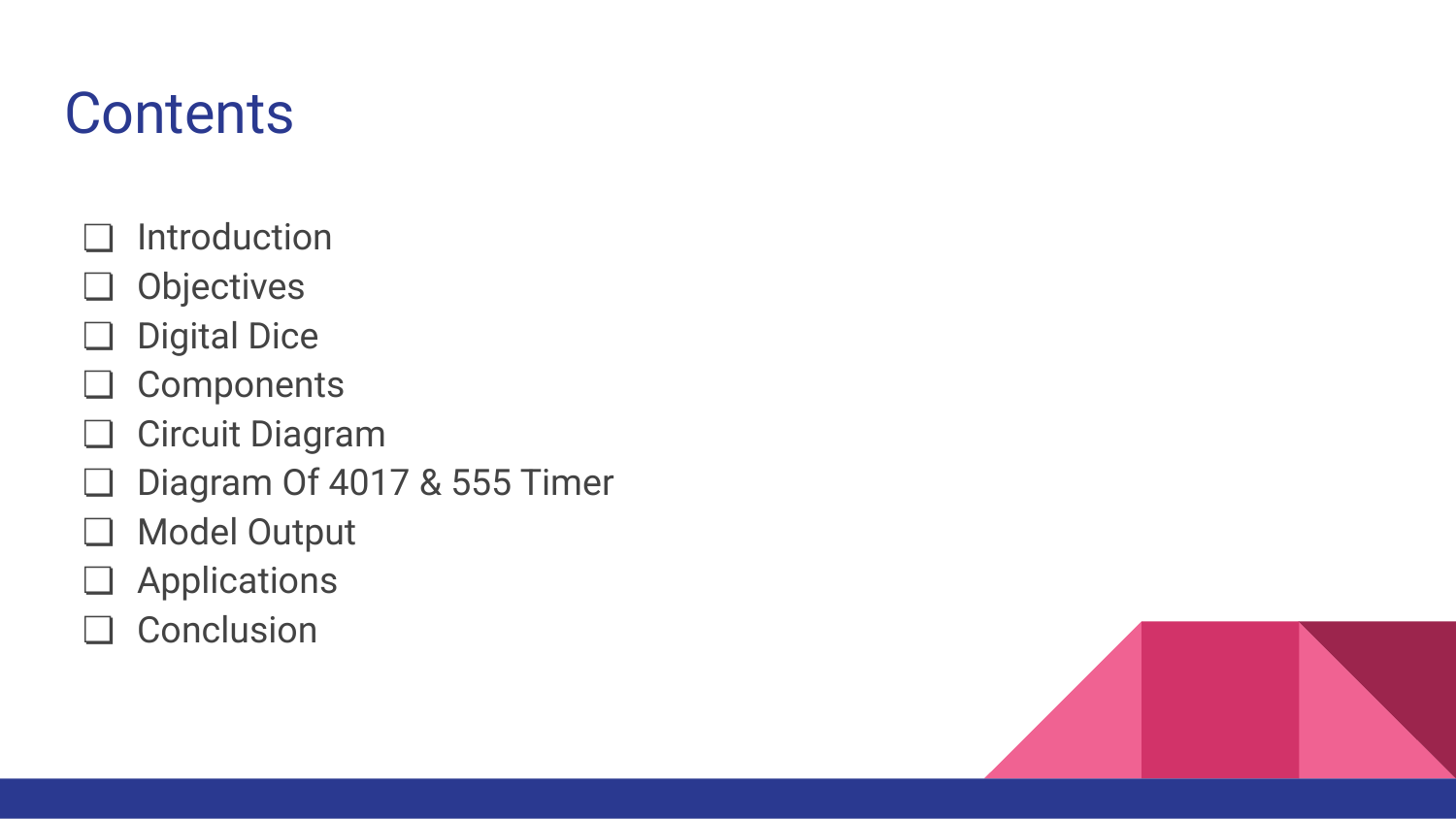

# Contents
Introduction
Objectives
Digital Dice
Components
Circuit Diagram
Diagram Of 4017 & 555 Timer
Model Output
Applications
Conclusion